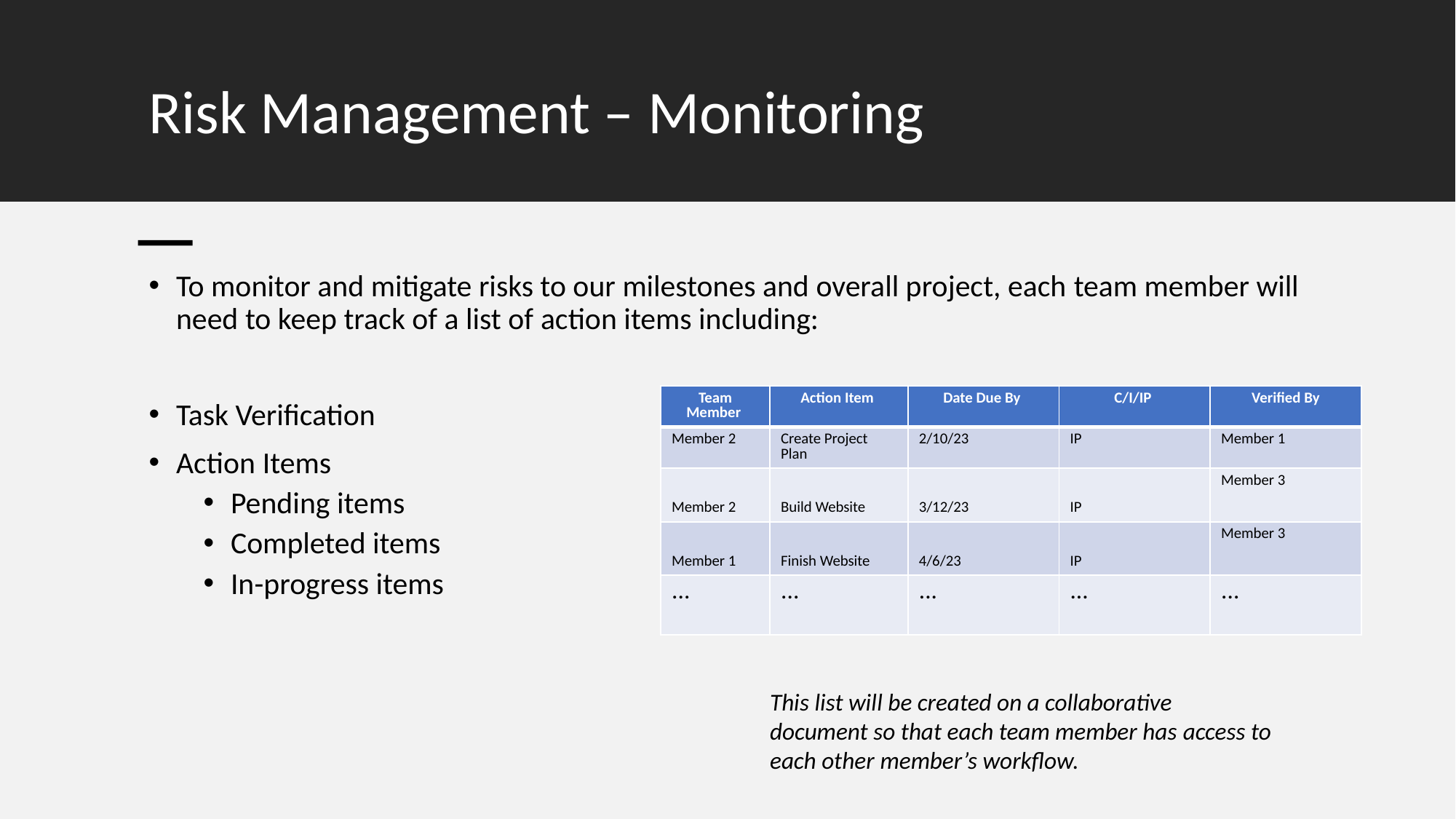

# Risk Management – Monitoring

To monitor and mitigate risks to our milestones and overall project, each team member will need to keep track of a list of action items including:

Task Verification
Action Items
Pending items
Completed items
In-progress items
| Team Member | Action Item | Date Due By | C/I/IP | Verified By |
| --- | --- | --- | --- | --- |
| Member 2 | Create Project Plan | 2/10/23 | IP | Member 1 |
| Member 2 | Build Website | 3/12/23 | IP | Member 3 |
| Member 1 | Finish Website | 4/6/23 | IP | Member 3 |
| ... | ... | ... | ... | ... |
This list will be created on a collaborative document so that each team member has access to each other member’s workflow.